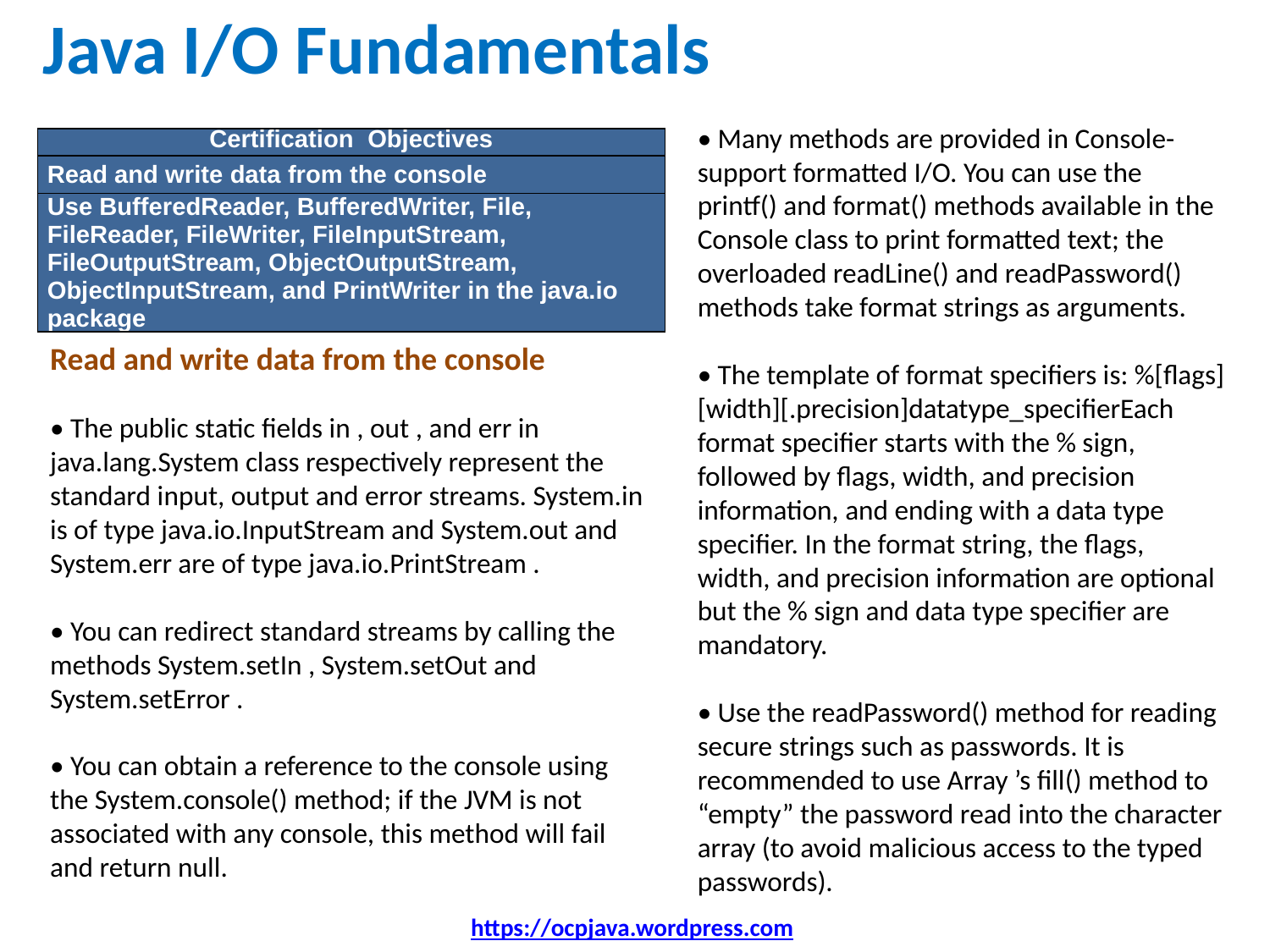

# Java I/O Fundamentals
• Many methods are provided in Console- support formatted I/O. You can use the
printf() and format() methods available in the Console class to print formatted text; the overloaded readLine() and readPassword() methods take format strings as arguments.

• The template of format specifiers is: %[flags][width][.precision]datatype_specifierEach format specifier starts with the % sign, followed by flags, width, and precision
information, and ending with a data type specifier. In the format string, the flags,
width, and precision information are optional but the % sign and data type specifier are mandatory.

• Use the readPassword() method for reading secure strings such as passwords. It is recommended to use Array ’s fill() method to “empty” the password read into the character array (to avoid malicious access to the typed passwords).
| Certification  Objectives |
| --- |
| Read and write data from the console |
| Use BufferedReader, BufferedWriter, File, FileReader, FileWriter, FileInputStream, FileOutputStream, ObjectOutputStream, ObjectInputStream, and PrintWriter in the java.io package |
Read and write data from the console

• The public static fields in , out , and err in java.lang.System class respectively represent the standard input, output and error streams. System.in is of type java.io.InputStream and System.out and System.err are of type java.io.PrintStream .

• You can redirect standard streams by calling the methods System.setIn , System.setOut and System.setError .

• You can obtain a reference to the console using the System.console() method; if the JVM is not associated with any console, this method will fail and return null.